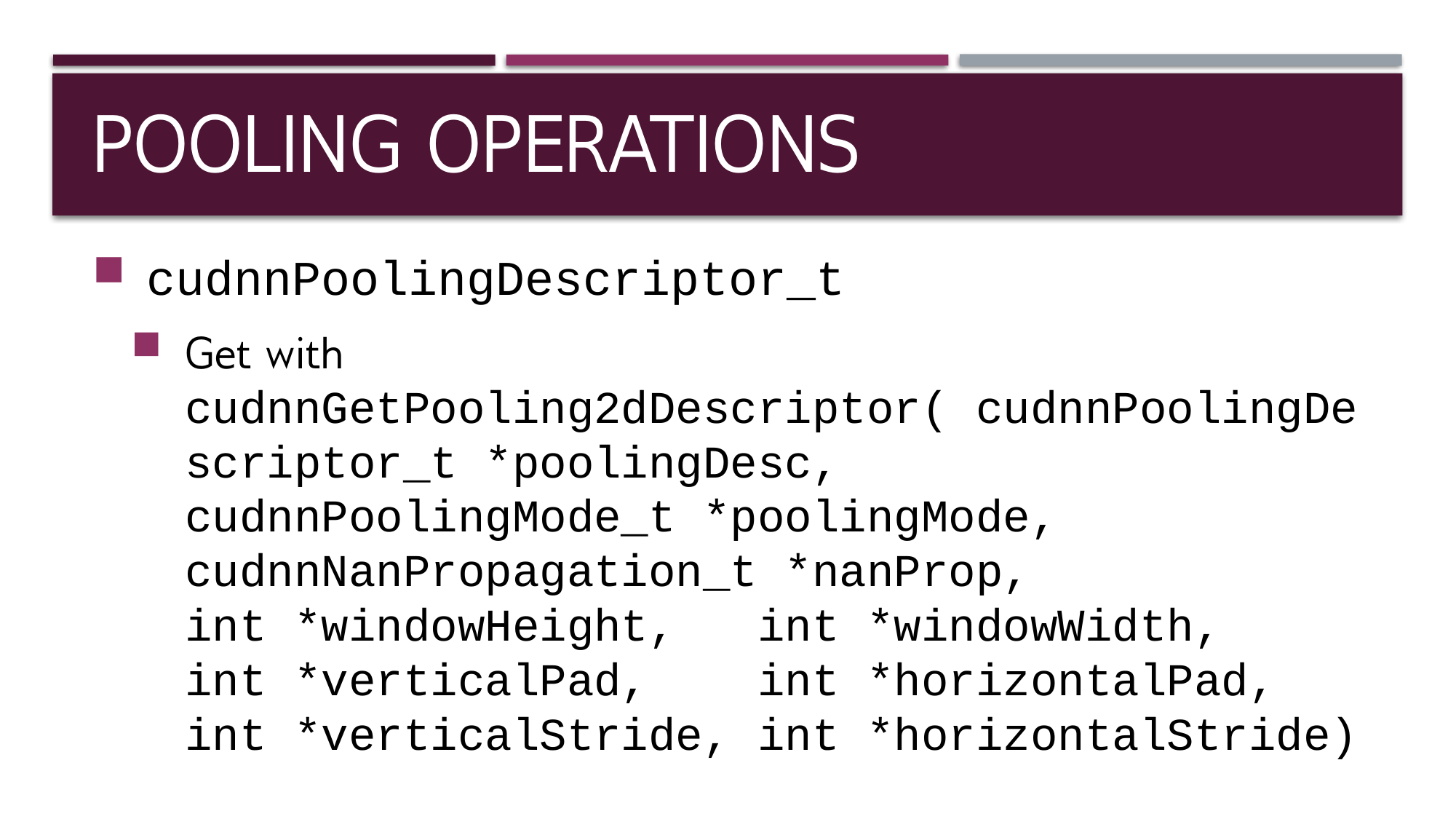

# Pooling Operations
cudnnPoolingDescriptor_t
Get with cudnnGetPooling2dDescriptor( cudnnPoolingDescriptor_t *poolingDesc,
cudnnPoolingMode_t *poolingMode,
cudnnNanPropagation_t *nanProp,
int *windowHeight,   int *windowWidth,
int *verticalPad,    int *horizontalPad,
int *verticalStride, int *horizontalStride)